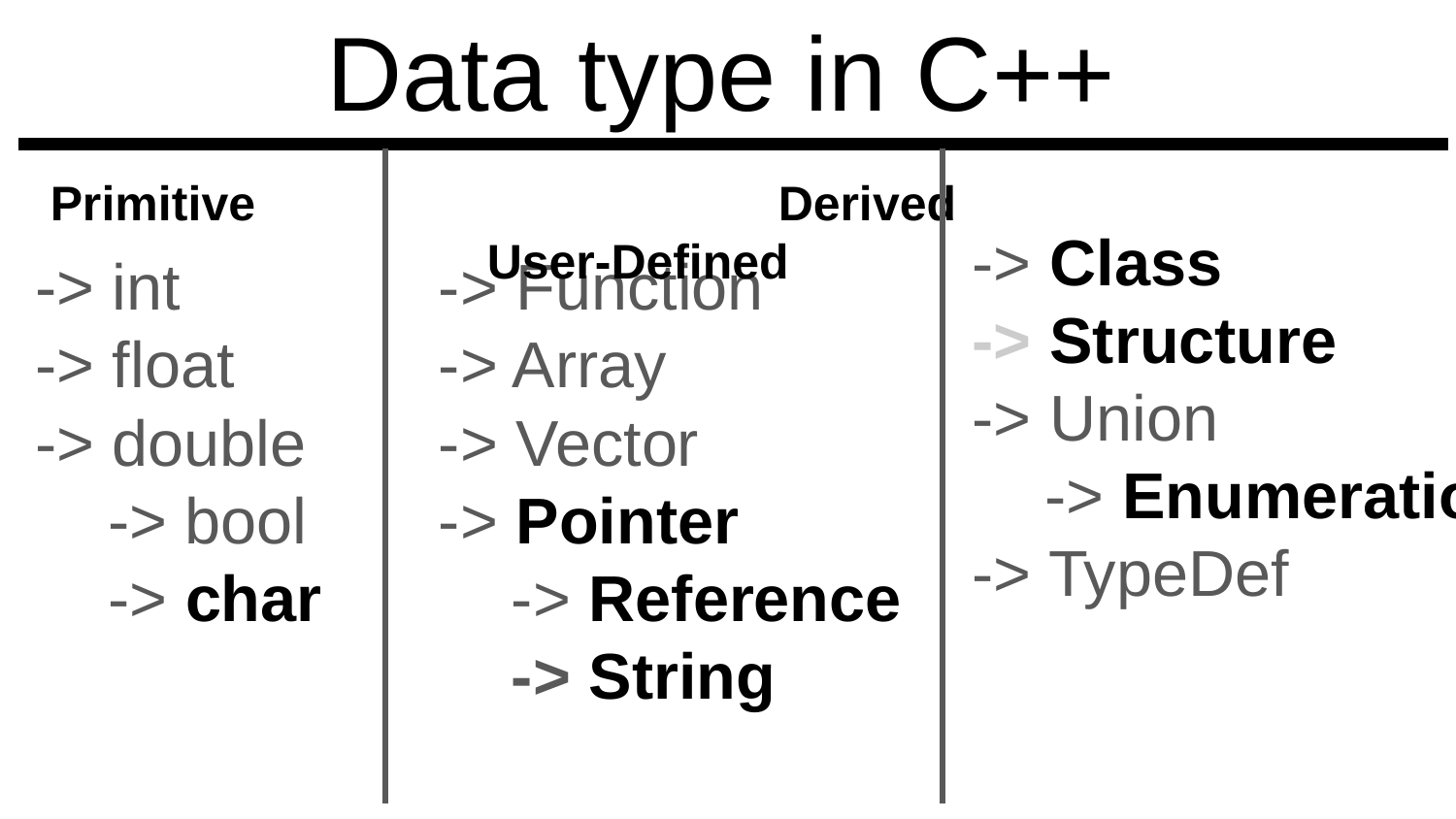

# Data type in C++
Primitive				Derived						User-Defined
-> Class
-> Structure
-> Union
	-> Enumeration
-> TypeDef

-> int
-> float
-> double
	-> bool
	-> char

-> Function
-> Array
-> Vector
-> Pointer
	-> Reference
	-> String